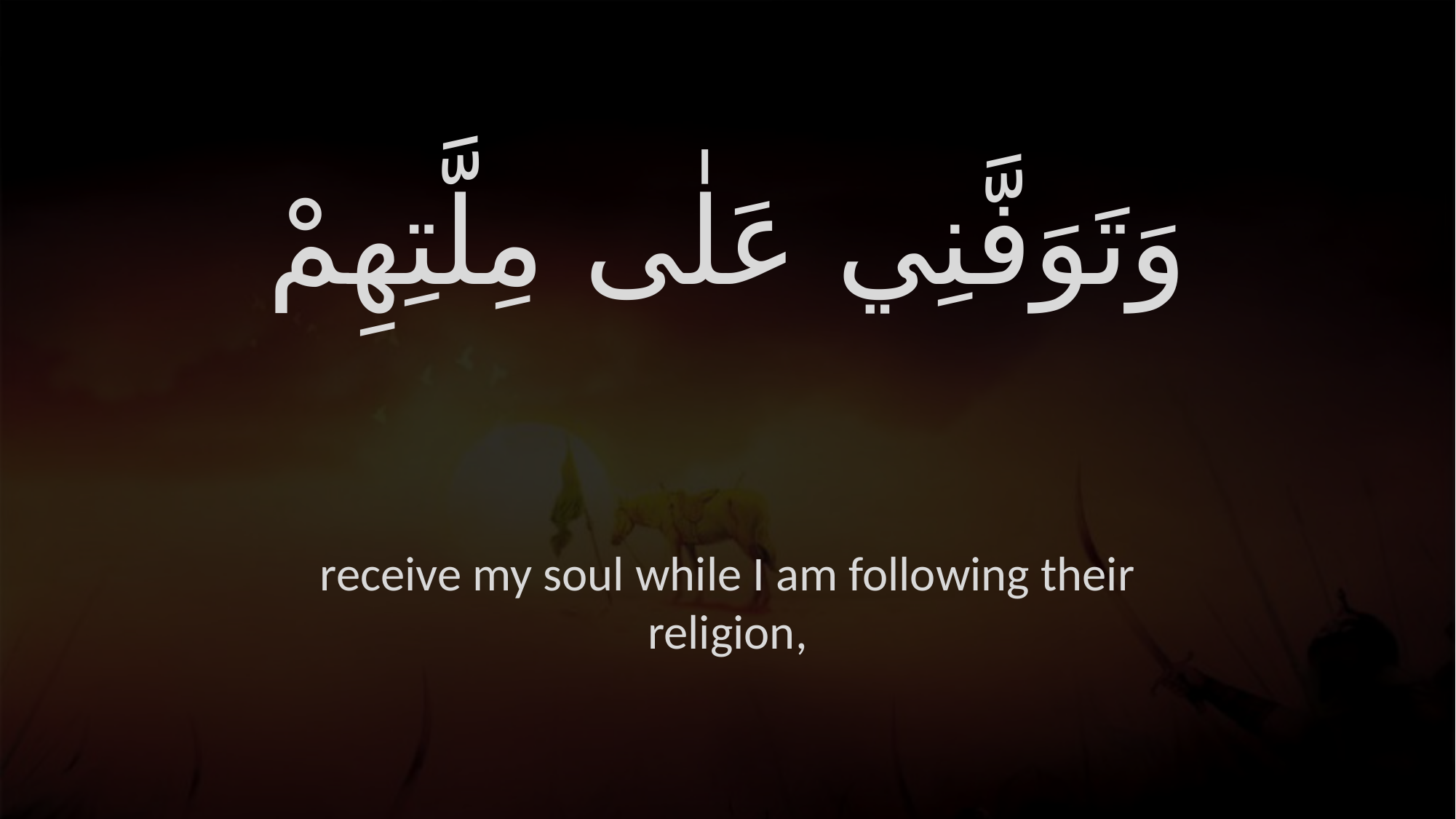

# وَتَوَفَّنِي عَلٰى مِلَّتِهِمْ
receive my soul while I am following their religion,